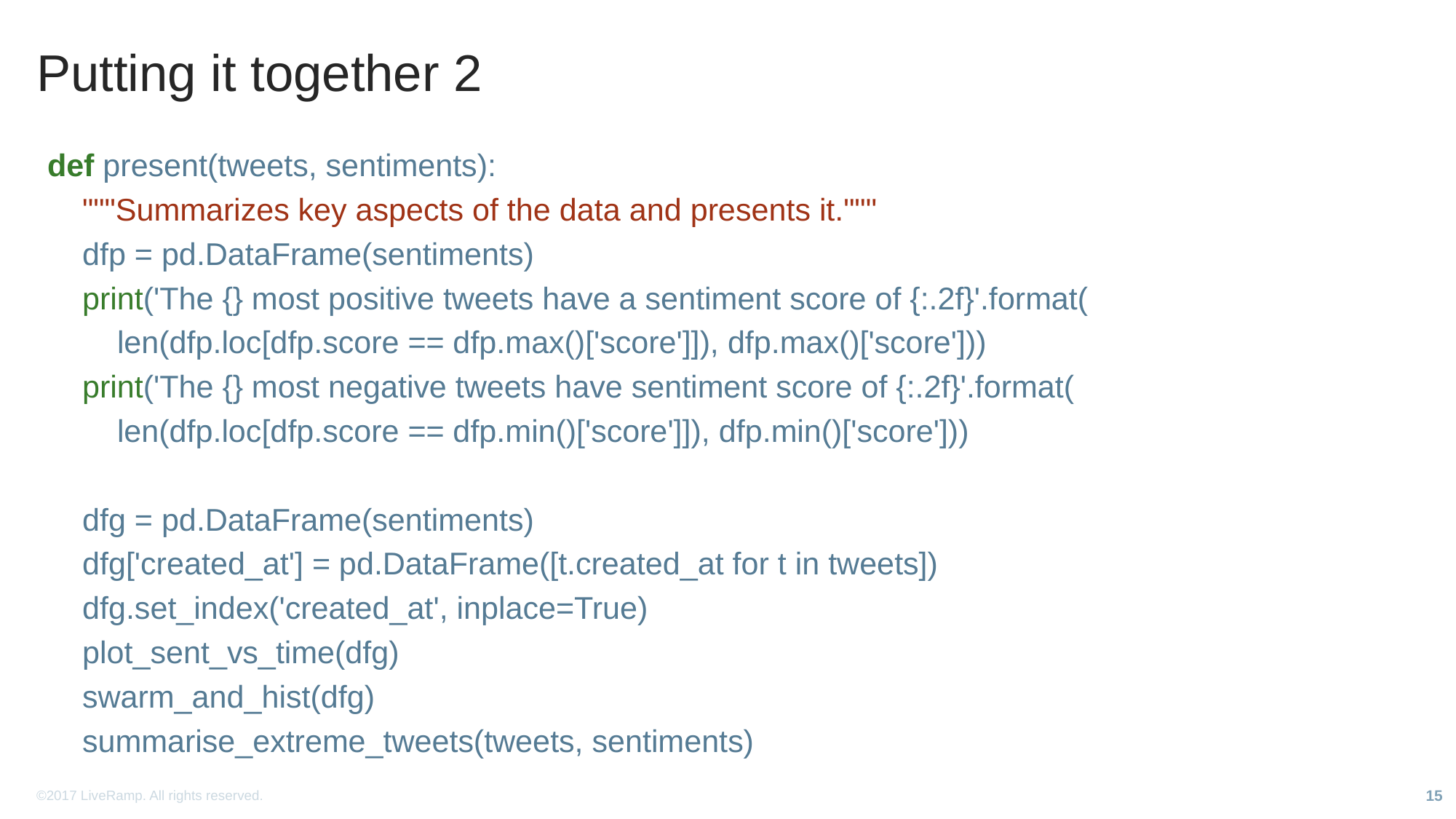

# Putting it together 2
def present(tweets, sentiments):
    """Summarizes key aspects of the data and presents it."""
    dfp = pd.DataFrame(sentiments)
    print('The {} most positive tweets have a sentiment score of {:.2f}'.format(
        len(dfp.loc[dfp.score == dfp.max()['score']]), dfp.max()['score']))
    print('The {} most negative tweets have sentiment score of {:.2f}'.format(
        len(dfp.loc[dfp.score == dfp.min()['score']]), dfp.min()['score']))

    dfg = pd.DataFrame(sentiments)
    dfg['created_at'] = pd.DataFrame([t.created_at for t in tweets])
    dfg.set_index('created_at', inplace=True)
    plot_sent_vs_time(dfg)
    swarm_and_hist(dfg)
    summarise_extreme_tweets(tweets, sentiments)
15